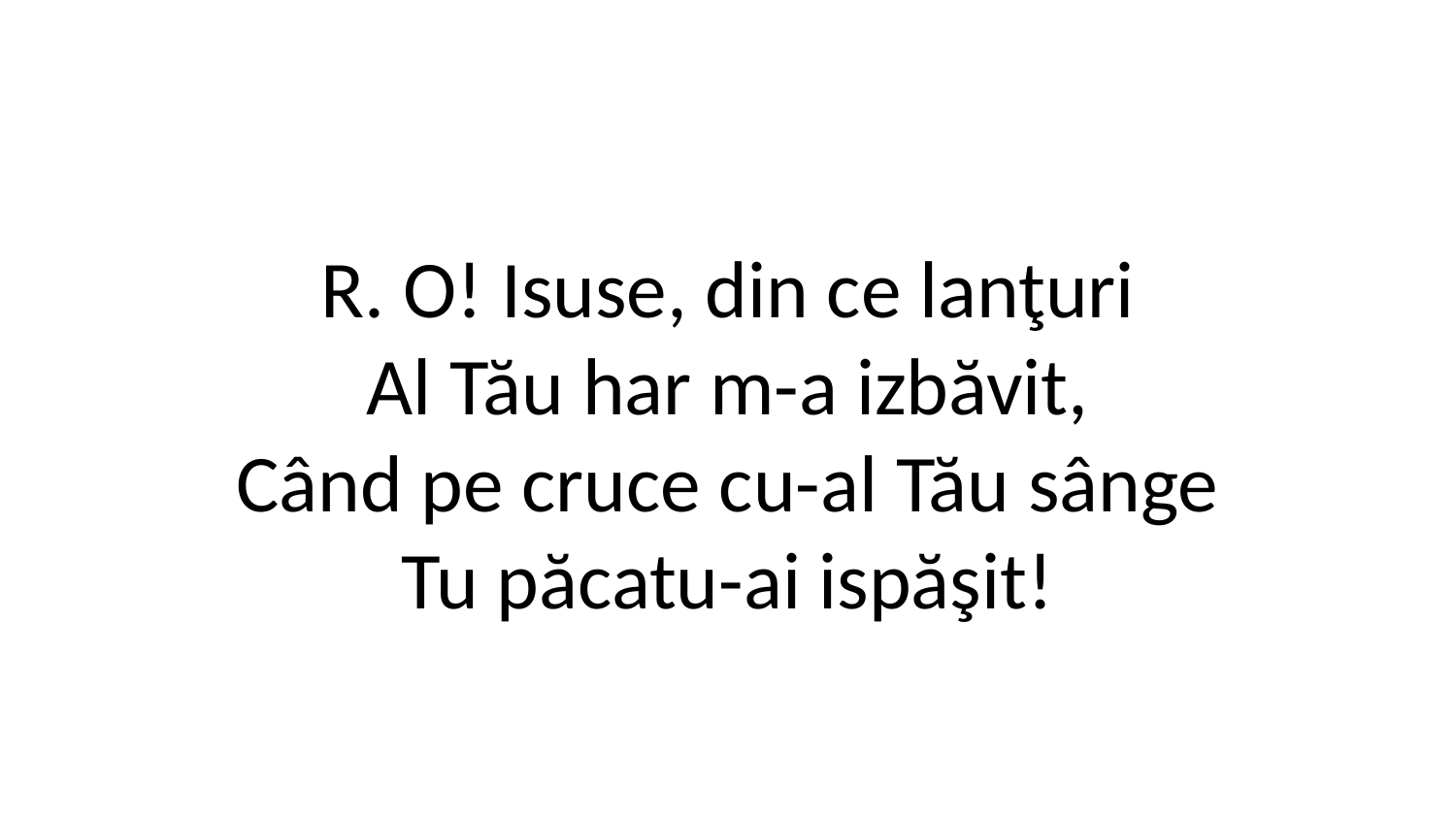

R. O! Isuse, din ce lanţuri
Al Tău har m-a izbăvit,
Când pe cruce cu-al Tău sânge
Tu păcatu-ai ispăşit!